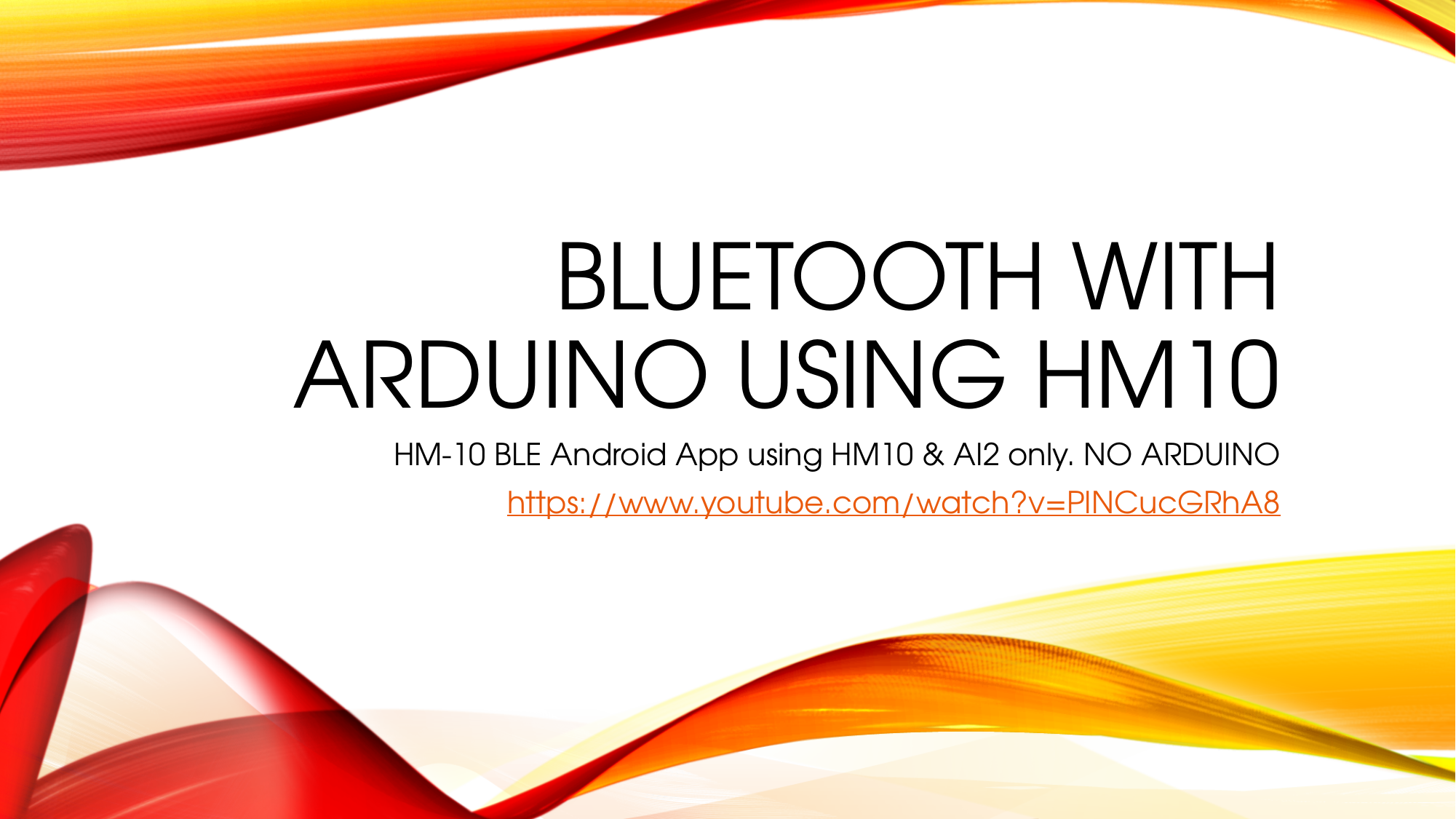

# Bluetooth With Arduino Using HM10
HM-10 BLE Android App using HM10 & AI2 only. NO ARDUINO
https://www.youtube.com/watch?v=PINCucGRhA8